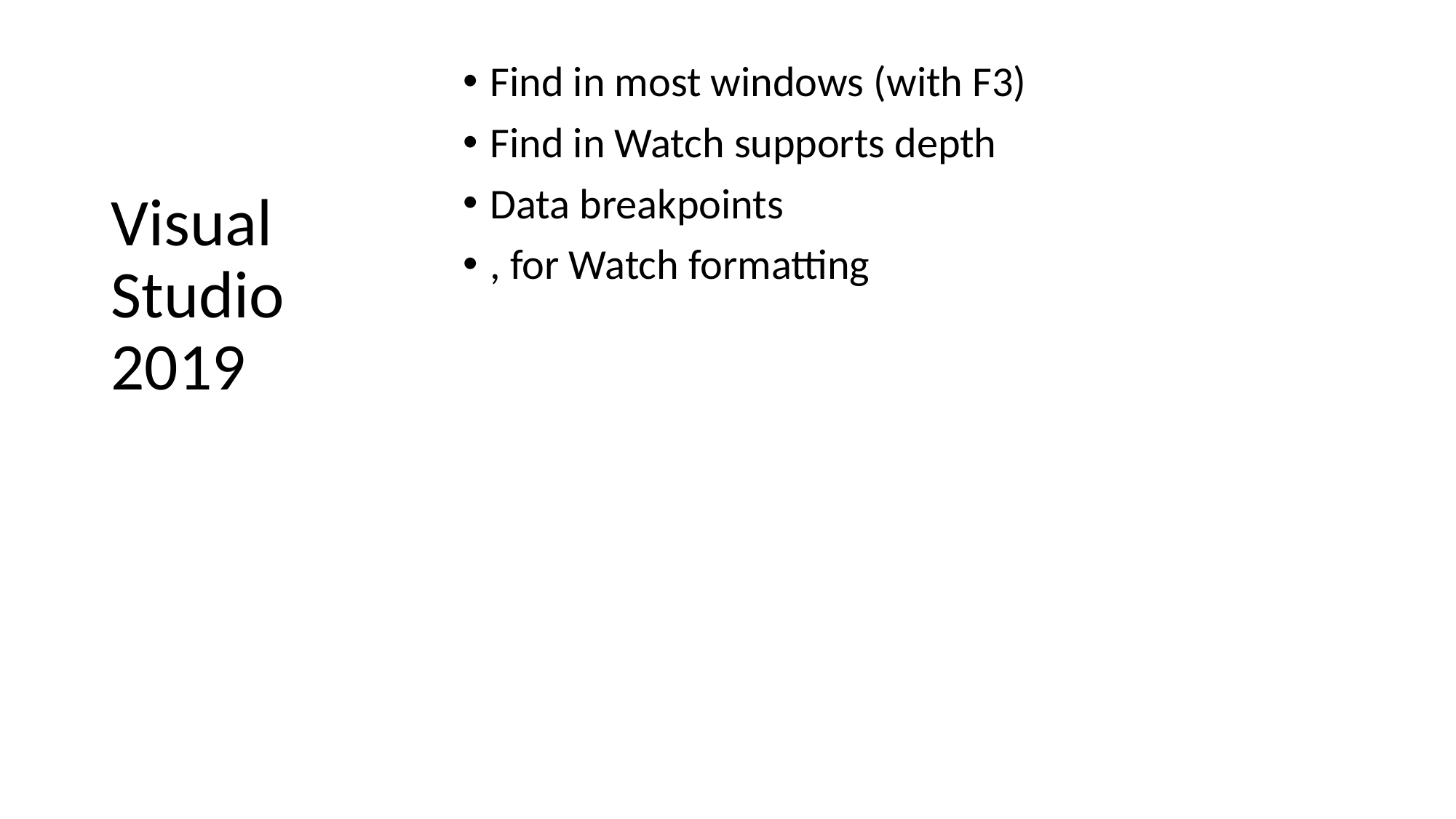

# Visual Studio 2019
Find in most windows (with F3)
Find in Watch supports depth
Data breakpoints
, for Watch formatting